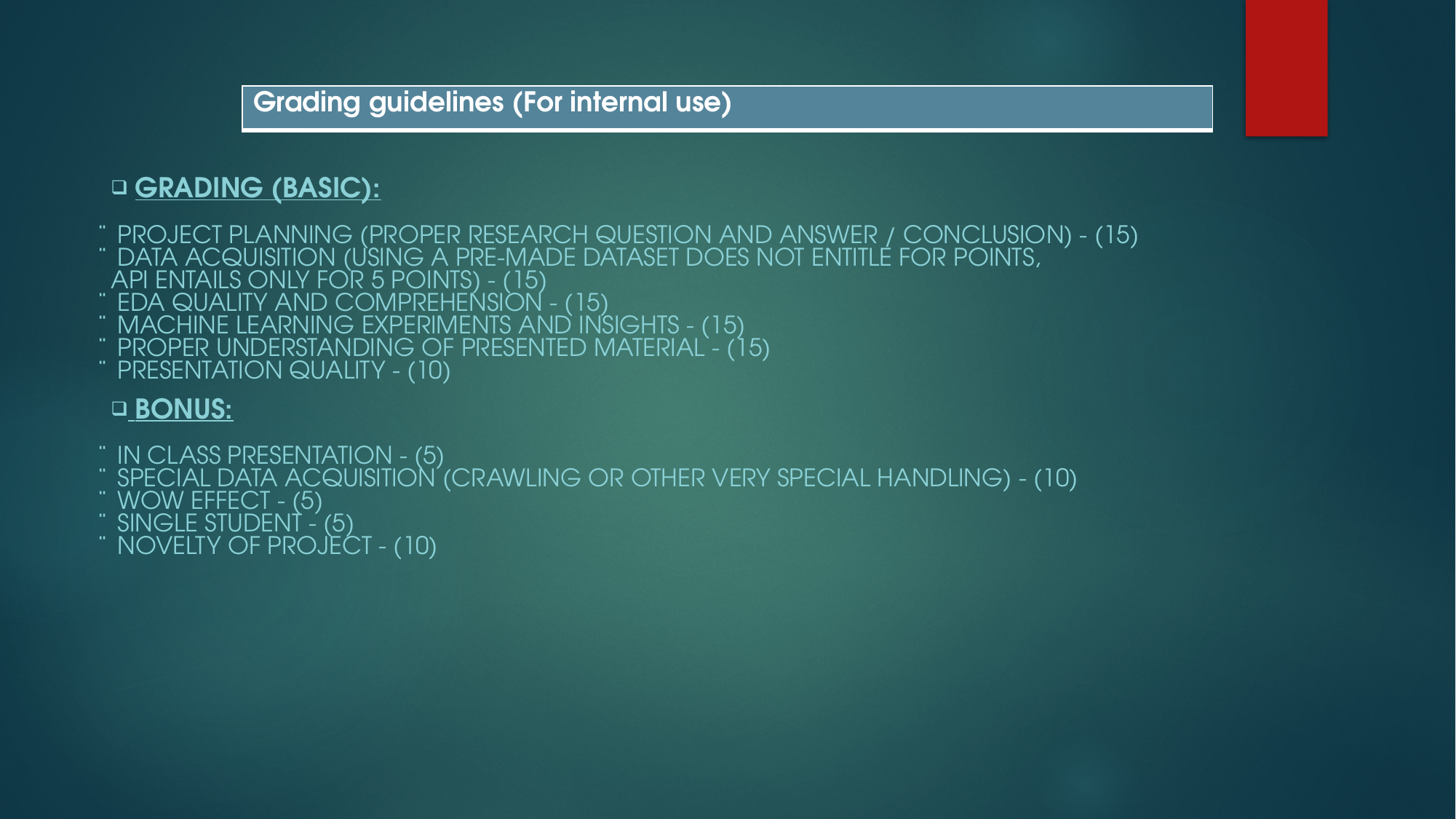

| Grading guidelines (For internal use) |
| --- |
 Grading (basic):
̈ Project planning (proper research question and answer / conclusion) - (15)
̈ Data acquisition (using a pre-made dataset does not entitle for points,
API entails only for 5 points) - (15)
̈ EDA quality and comprehension - (15)
̈ Machine Learning experiments and insights - (15)
̈ Proper understanding of presented material - (15)
̈ Presentation quality - (10)
 Bonus:
̈ In class presentation - (5)
̈ Special data acquisition (crawling or other very special handling) - (10)
̈ Wow effect - (5)
̈ Single student - (5)
̈ Novelty of project - (10)